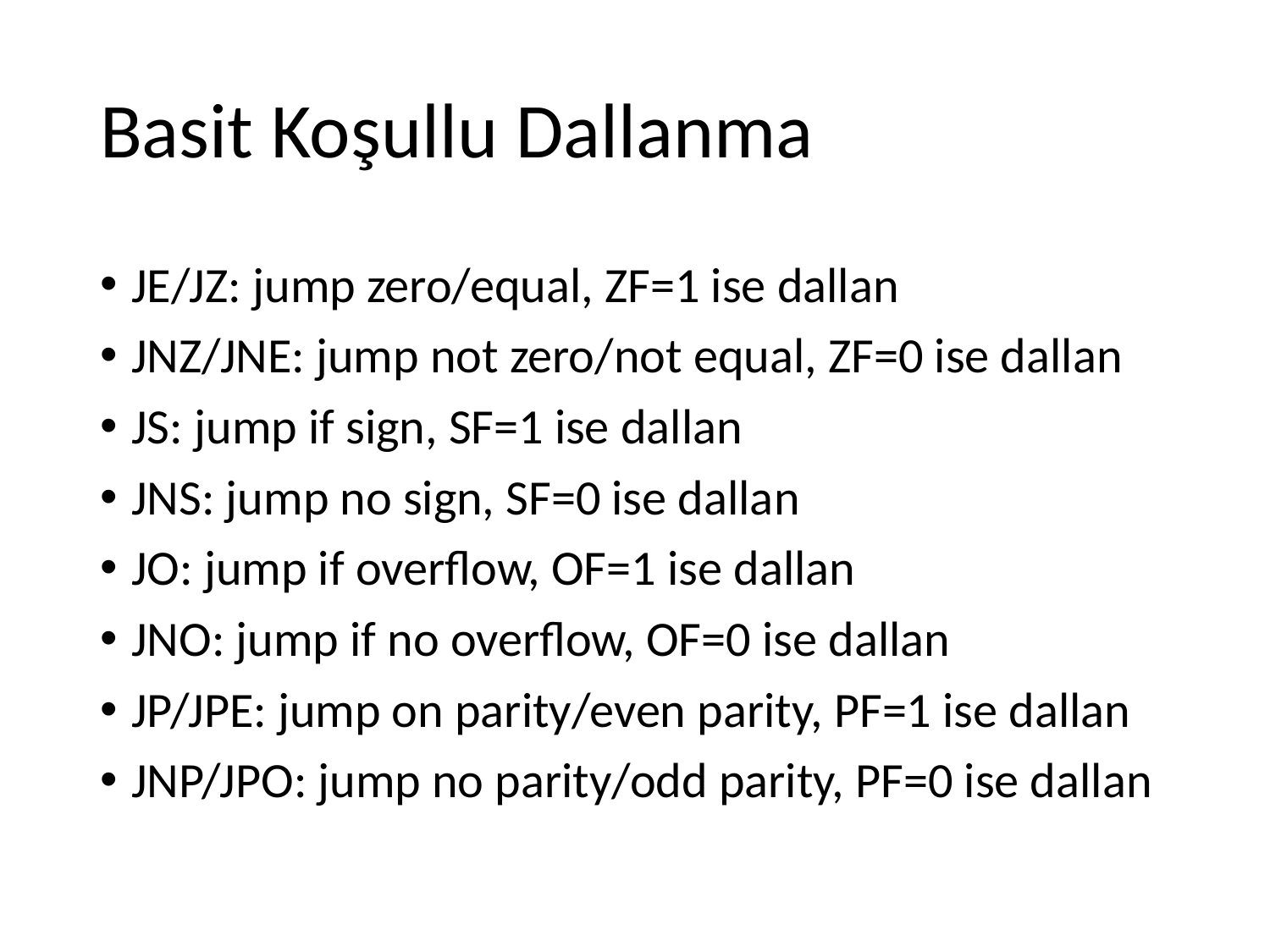

# Basit Koşullu Dallanma
JE/JZ: jump zero/equal, ZF=1 ise dallan
JNZ/JNE: jump not zero/not equal, ZF=0 ise dallan
JS: jump if sign, SF=1 ise dallan
JNS: jump no sign, SF=0 ise dallan
JO: jump if overflow, OF=1 ise dallan
JNO: jump if no overflow, OF=0 ise dallan
JP/JPE: jump on parity/even parity, PF=1 ise dallan
JNP/JPO: jump no parity/odd parity, PF=0 ise dallan